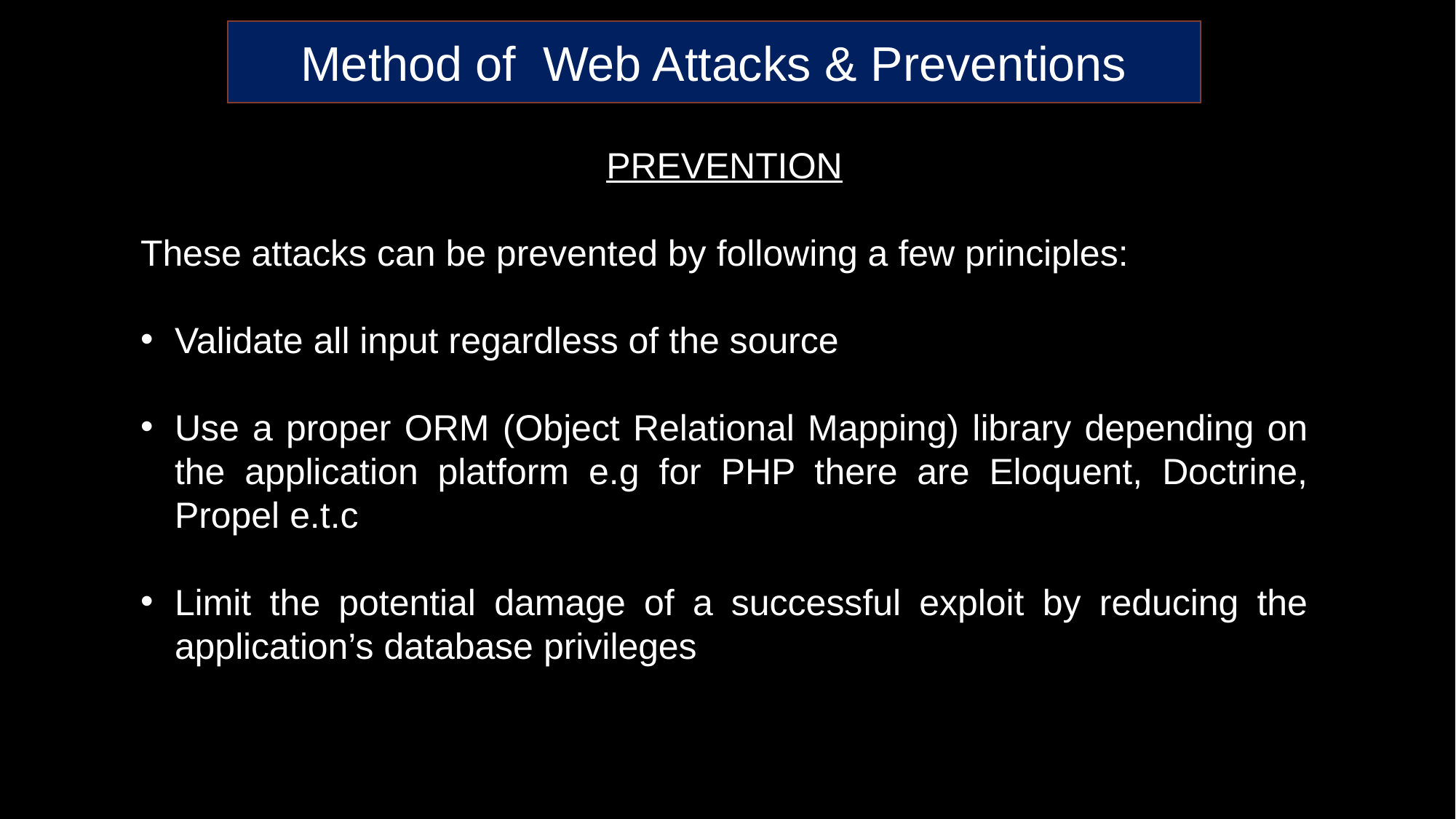

Method of  Web Attacks & Preventions
PREVENTION

These attacks can be prevented by following a few principles:

Validate all input regardless of the source

Use a proper ORM (Object Relational Mapping) library depending on the application platform e.g for PHP there are Eloquent, Doctrine, Propel e.t.c

Limit the potential damage of a successful exploit by reducing the application’s database privileges